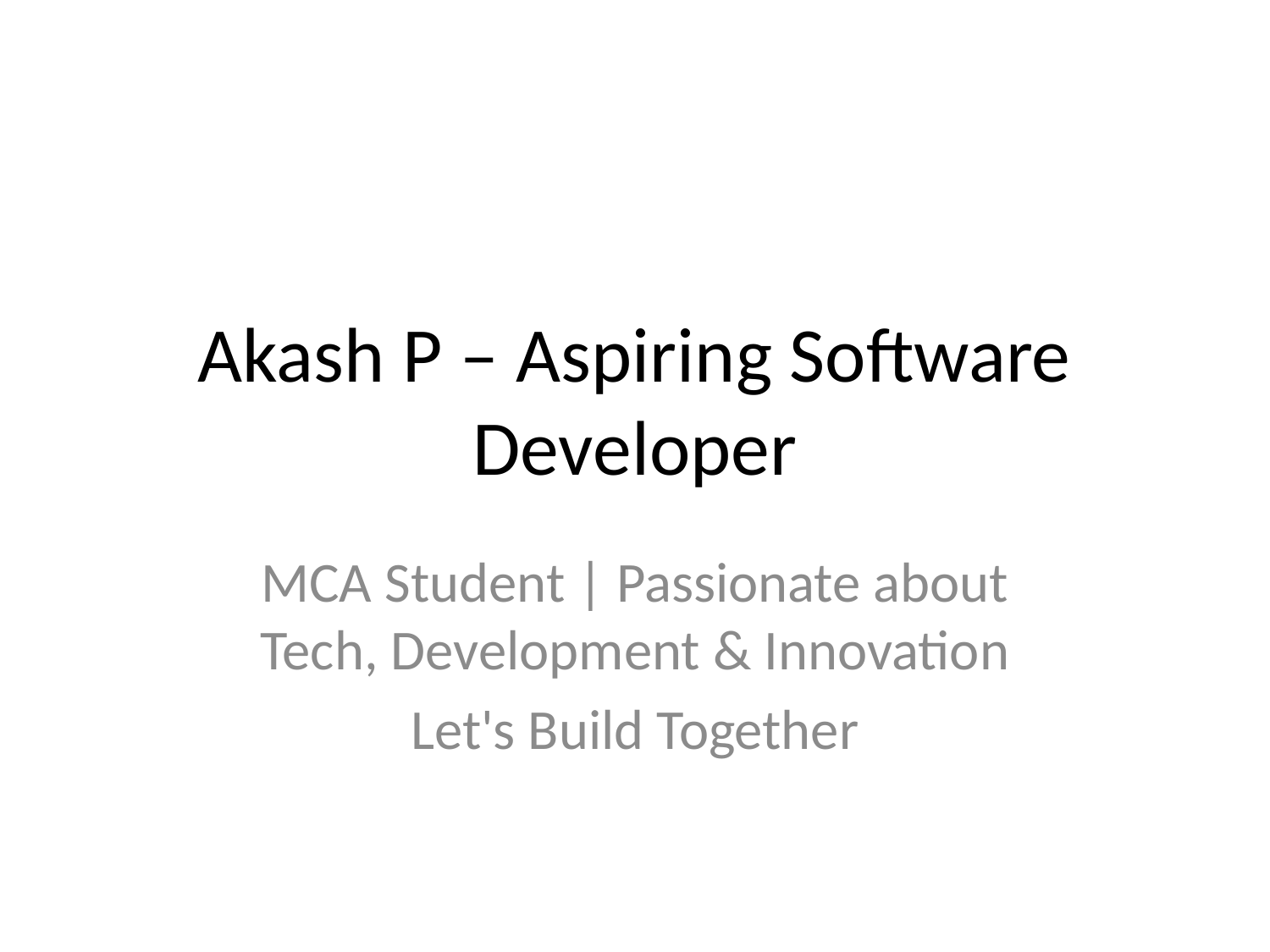

# Akash P – Aspiring Software Developer
MCA Student | Passionate about Tech, Development & Innovation
Let's Build Together